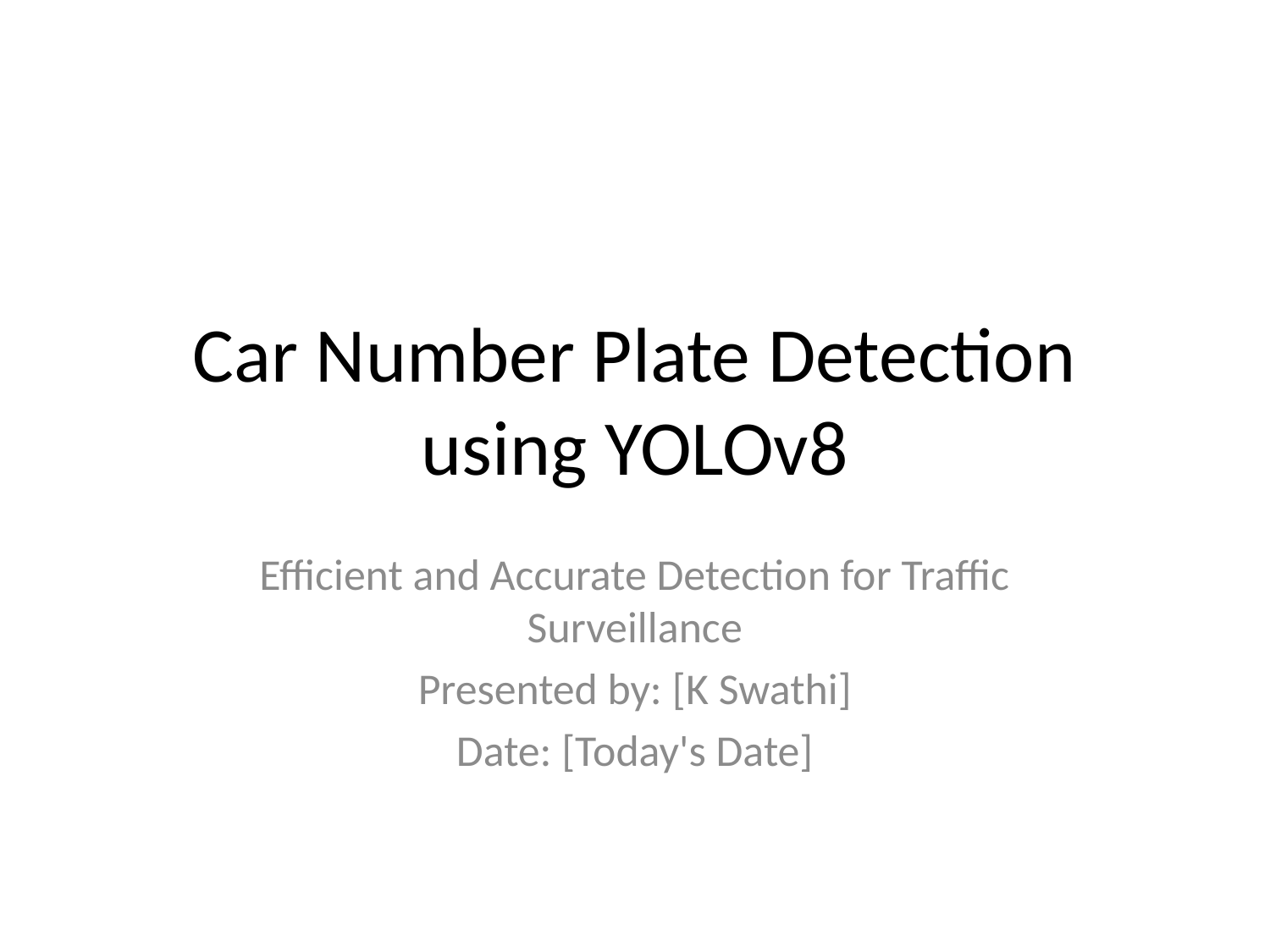

# Car Number Plate Detection using YOLOv8
Efficient and Accurate Detection for Traffic Surveillance
Presented by: [K Swathi]
Date: [Today's Date]